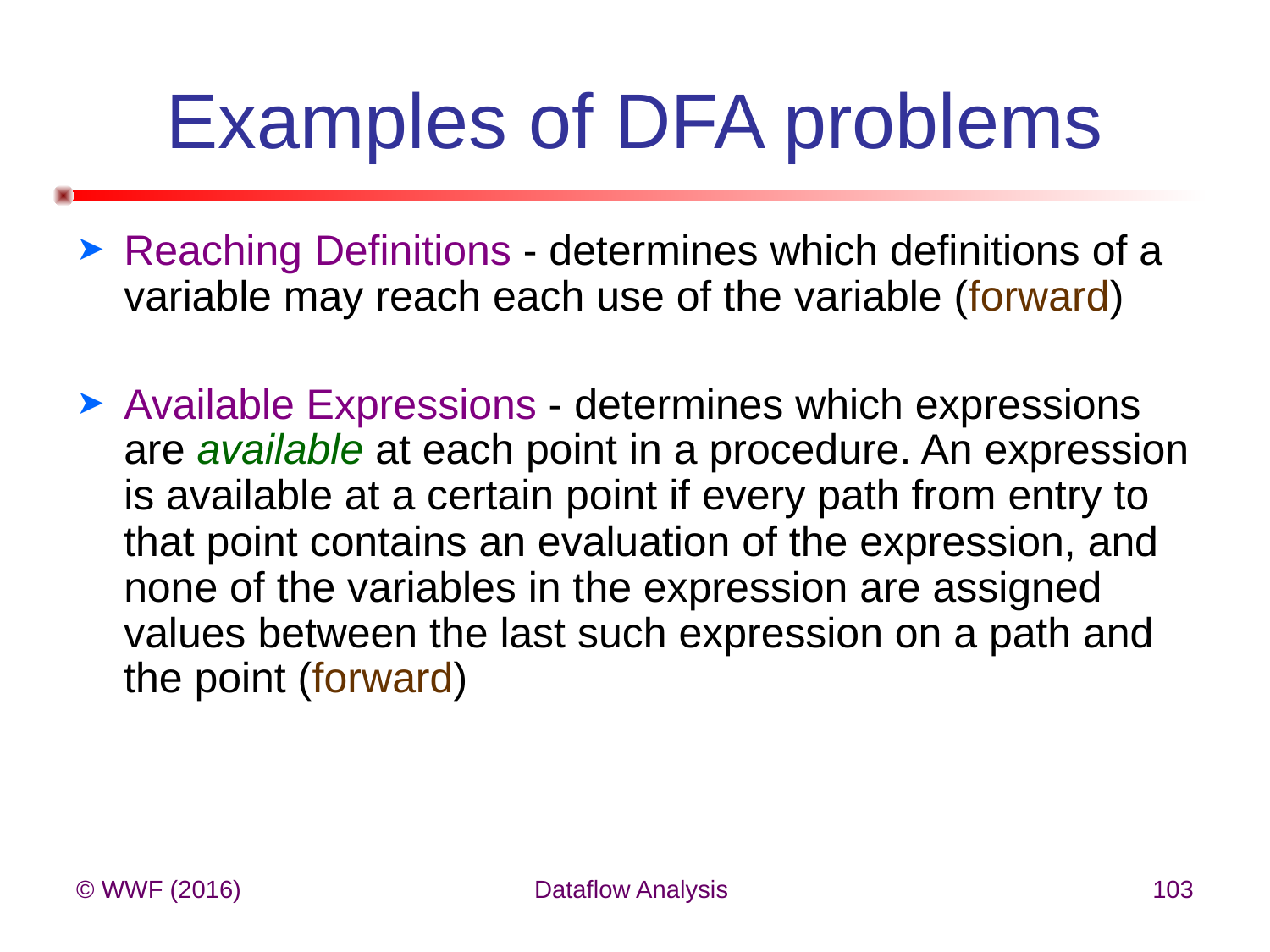

# Examples of DFA problems
Reaching Definitions - determines which definitions of a variable may reach each use of the variable (forward)

Available Expressions - determines which expressions are available at each point in a procedure. An expression is available at a certain point if every path from entry to that point contains an evaluation of the expression, and none of the variables in the expression are assigned values between the last such expression on a path and the point (forward)

© WWF (2016)
Dataflow Analysis
103